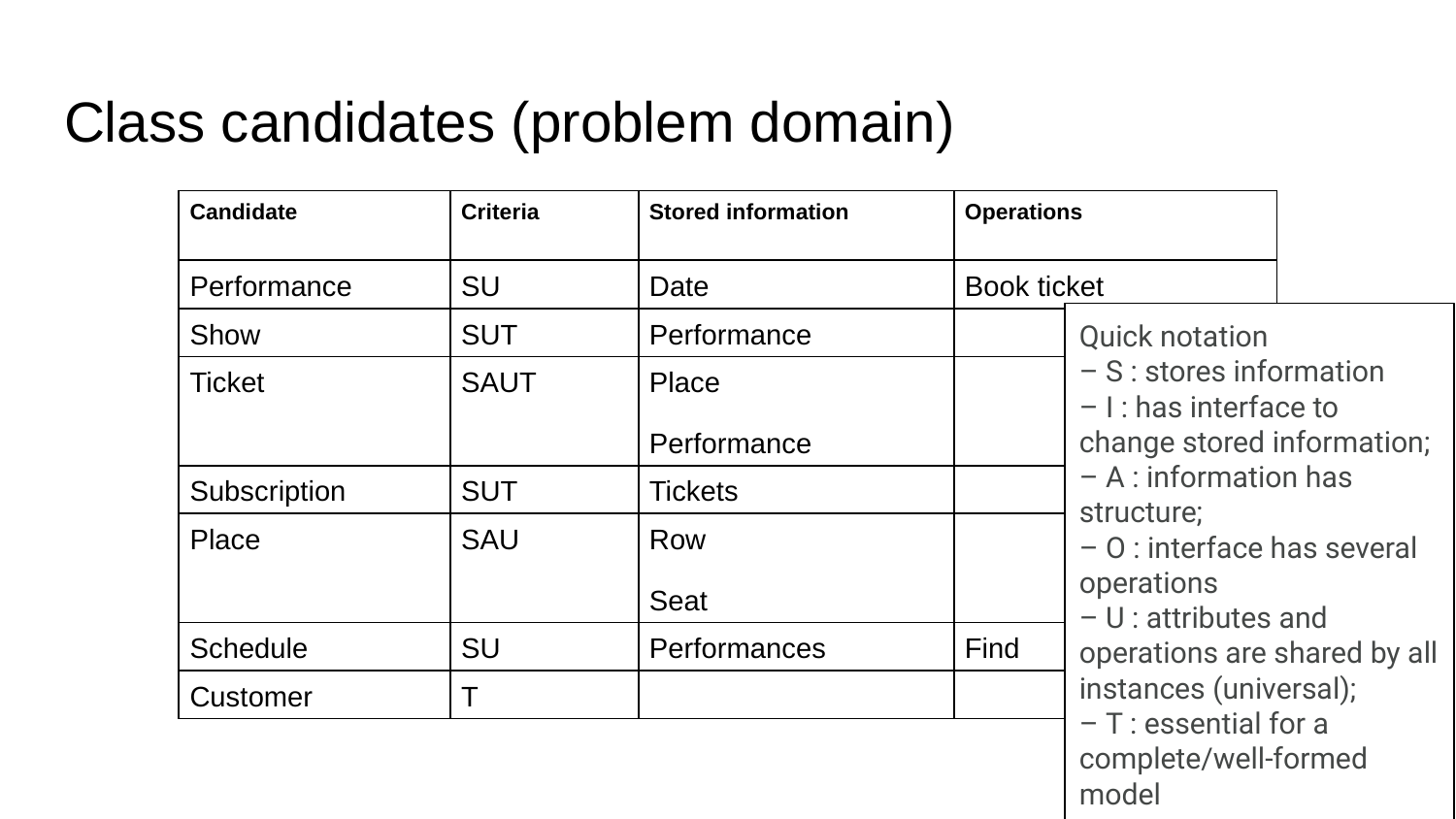

# Class candidates (problem domain)
| Candidate | Criteria | Stored information | Operations |
| --- | --- | --- | --- |
| Performance | SU | Date | Book ticket |
| Show | SUT | Performance |  |
| Ticket | SAUT | Place Performance |  |
| Subscription | SUT | Tickets |  |
| Place | SAU | Row Seat |  |
| Schedule | SU | Performances | Find |
| Customer | T |  |  |
Quick notation
– S : stores information
– I : has interface to change stored information;
– A : information has structure;
– O : interface has several operations
– U : attributes and operations are shared by all instances (universal);
– T : essential for a complete/well-formed model